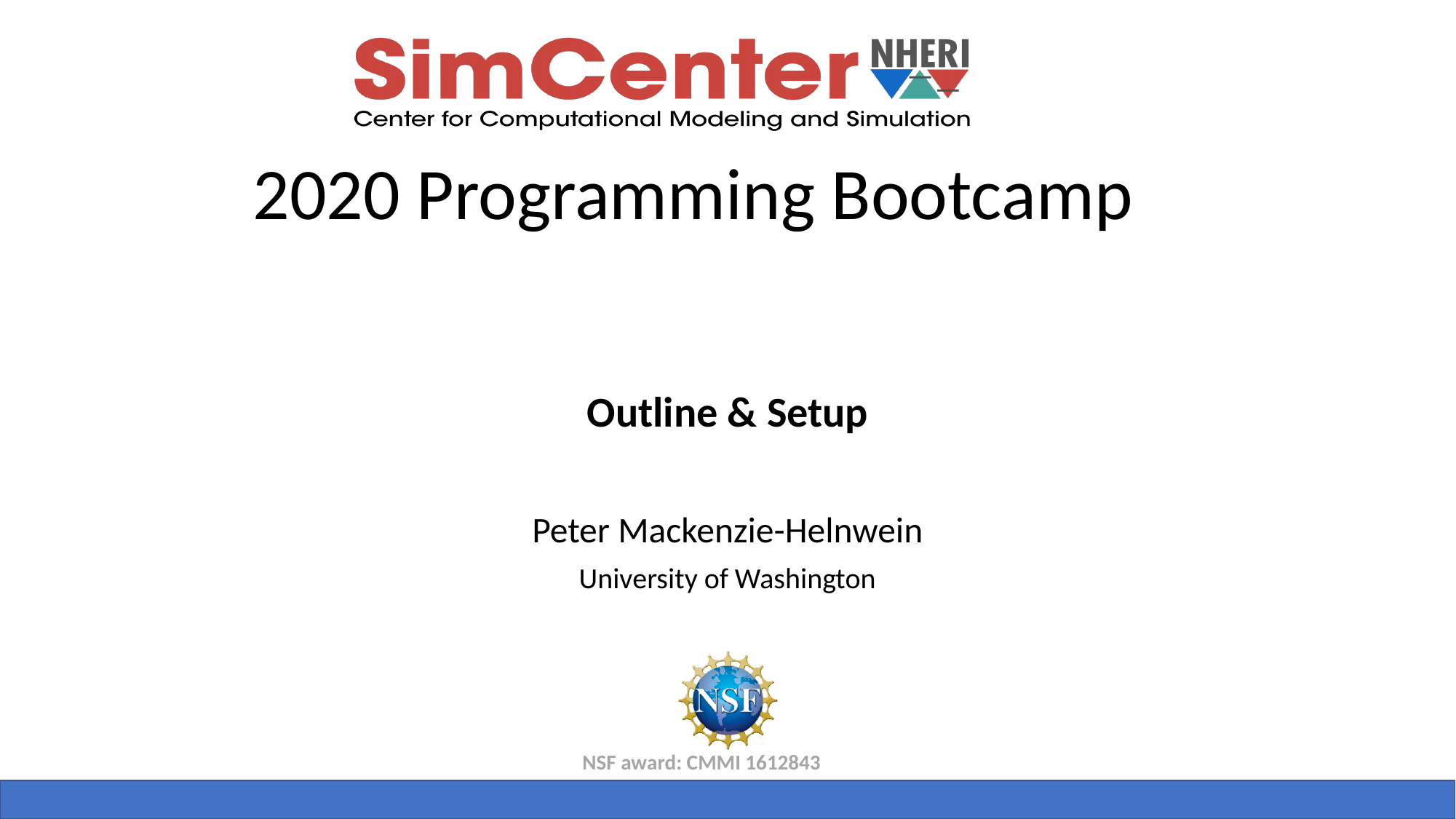

Outline & Setup
Peter Mackenzie-Helnwein
University of Washington